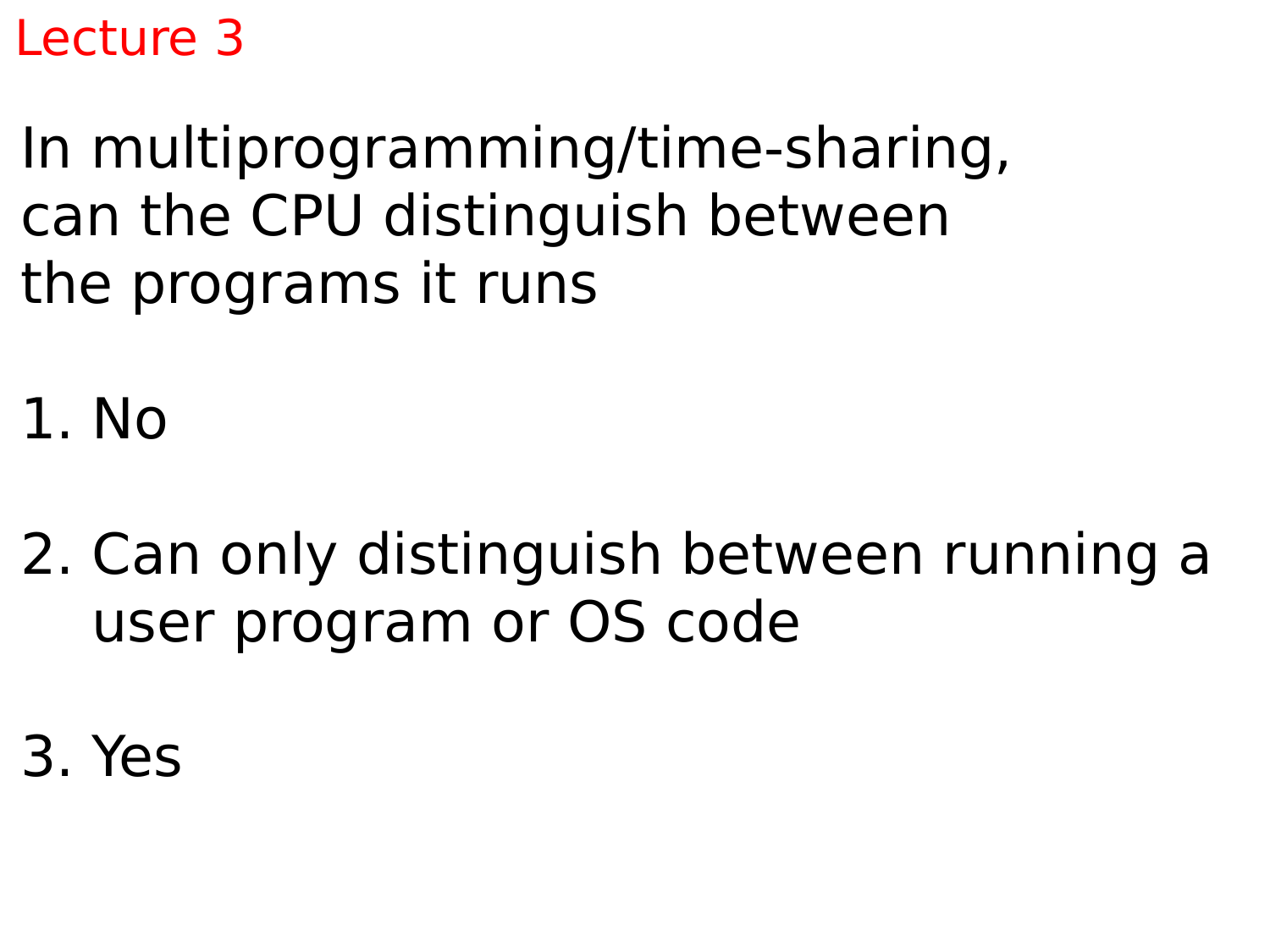

Lecture 3
In multiprogramming/time-sharing,
can the CPU distinguish between
the programs it runs

No
Can only distinguish between running a
user program or OS code
Yes